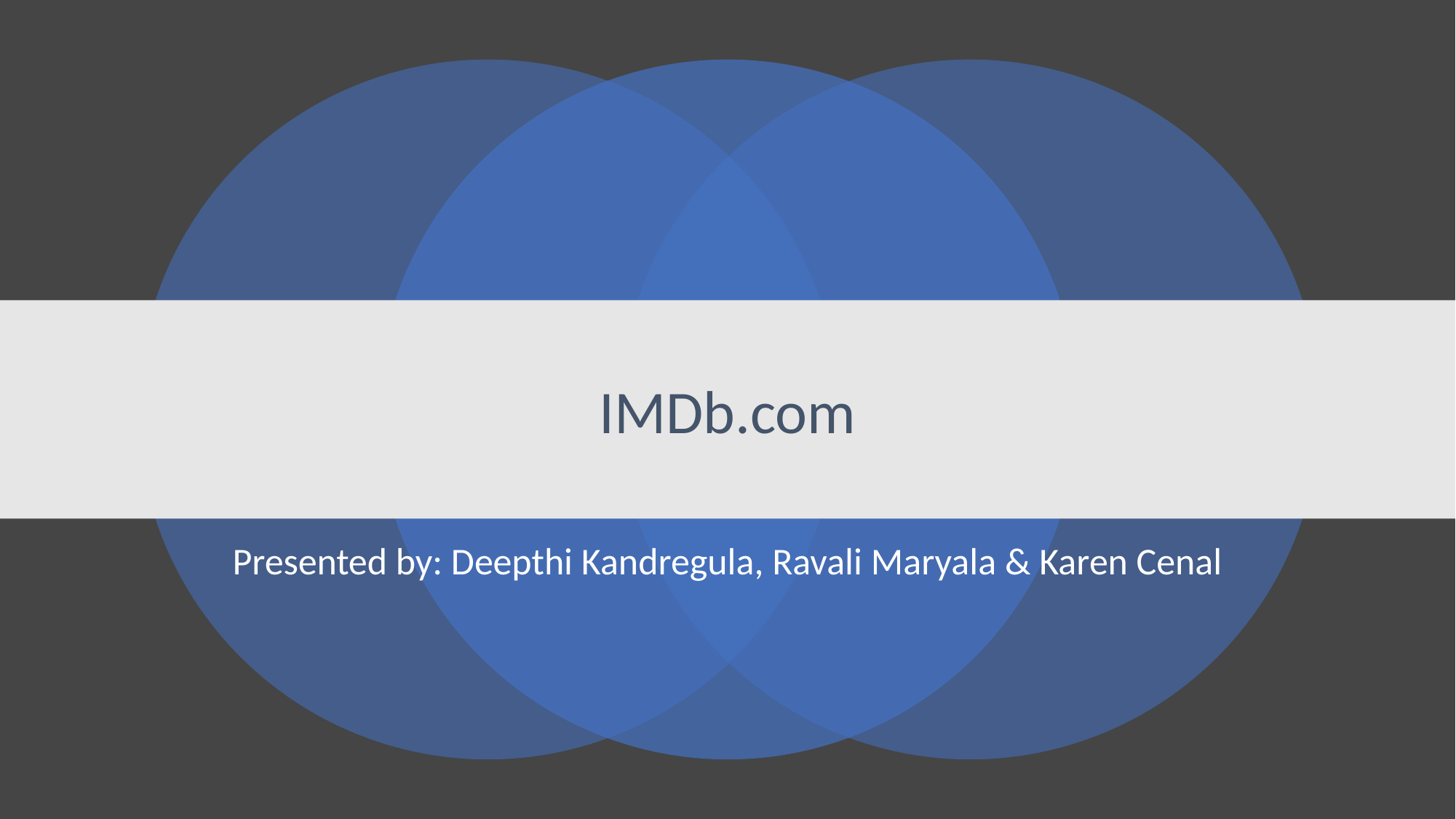

# IMDb.com
Presented by: Deepthi Kandregula, Ravali Maryala & Karen Cenal